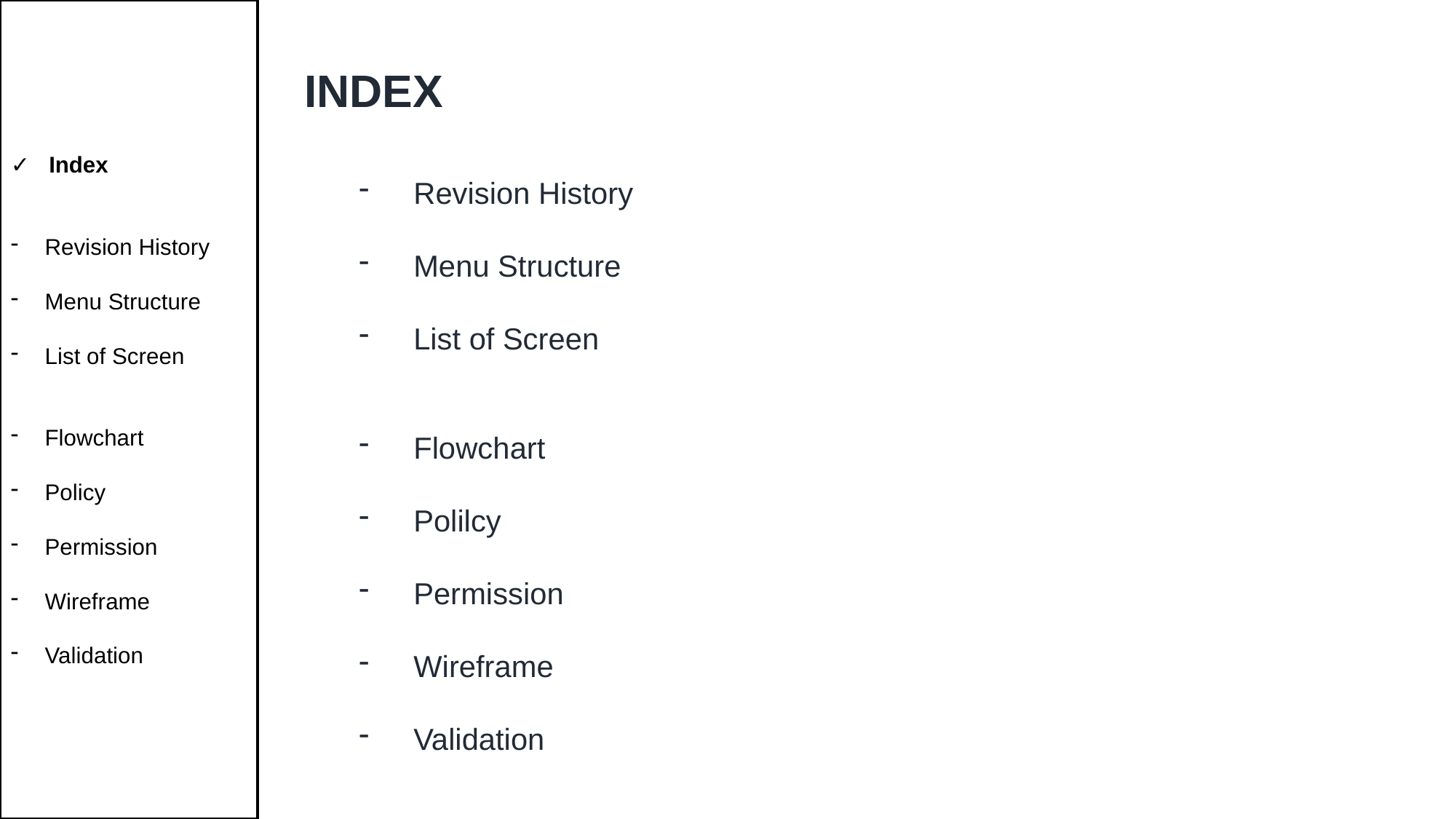

✓   Index

Revision History

Menu Structure

List of Screen

Flowchart

Policy

Permission

Wireframe

Validation
INDEX
Revision History

Menu Structure

List of Screen

Flowchart

Polilcy

Permission

Wireframe

Validation